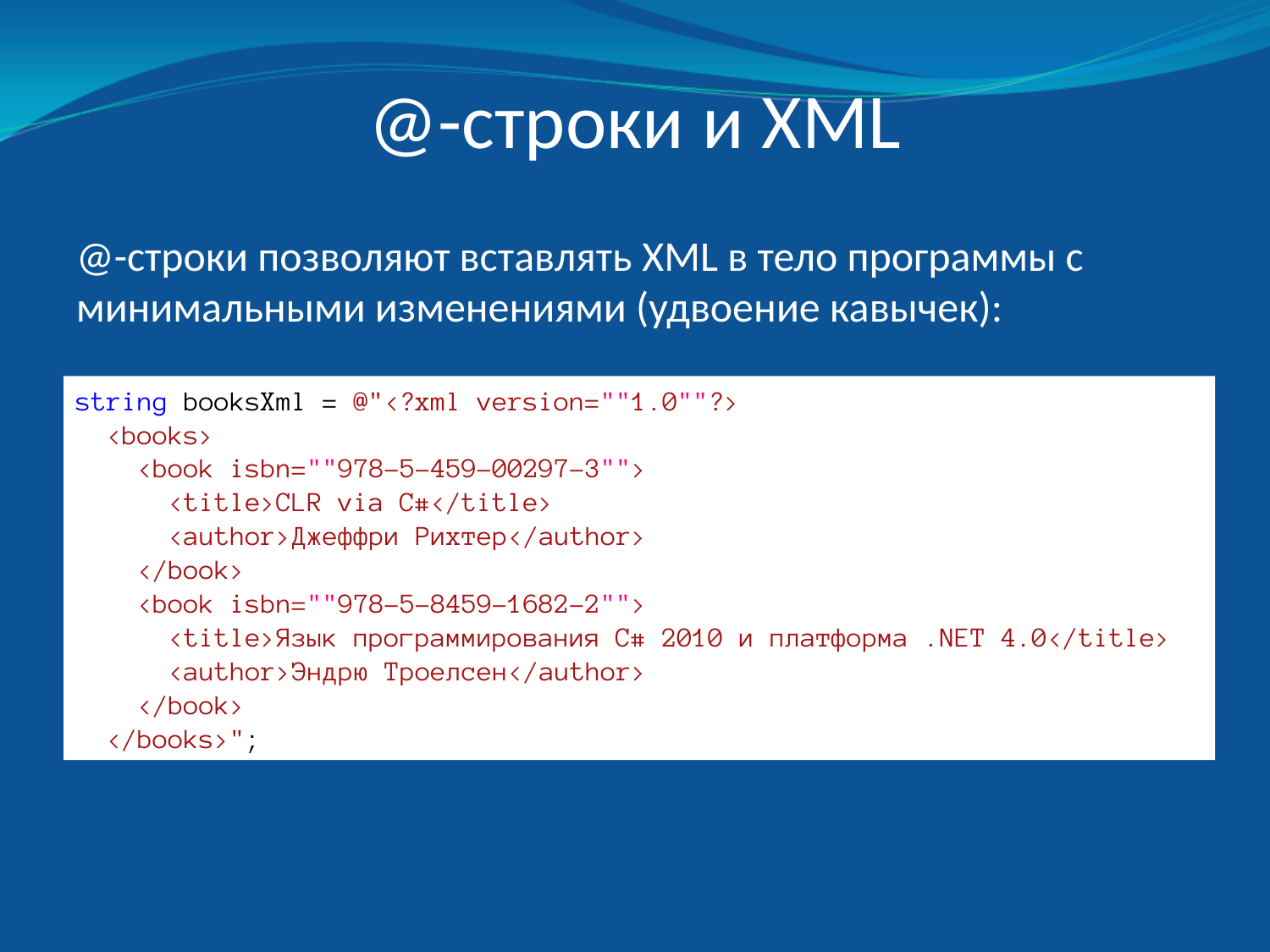

# @-строки и XML
@-строки позволяют вставлять XML в тело программы с минимальными изменениями (удвоение кавычек):
string booksXml = @"<?xml version=""1.0""?>
  <books>
    <book isbn=""978-5-459-00297-3"">
      <title>CLR via C#</title>
      <author>Джеффри Рихтер</author>
    </book>
    <book isbn=""978-5-8459-1682-2"">
      <title>Язык программирования C# 2010 и платформа .NET 4.0</title>
      <author>Эндрю Троелсен</author>
    </book>
  </books>";